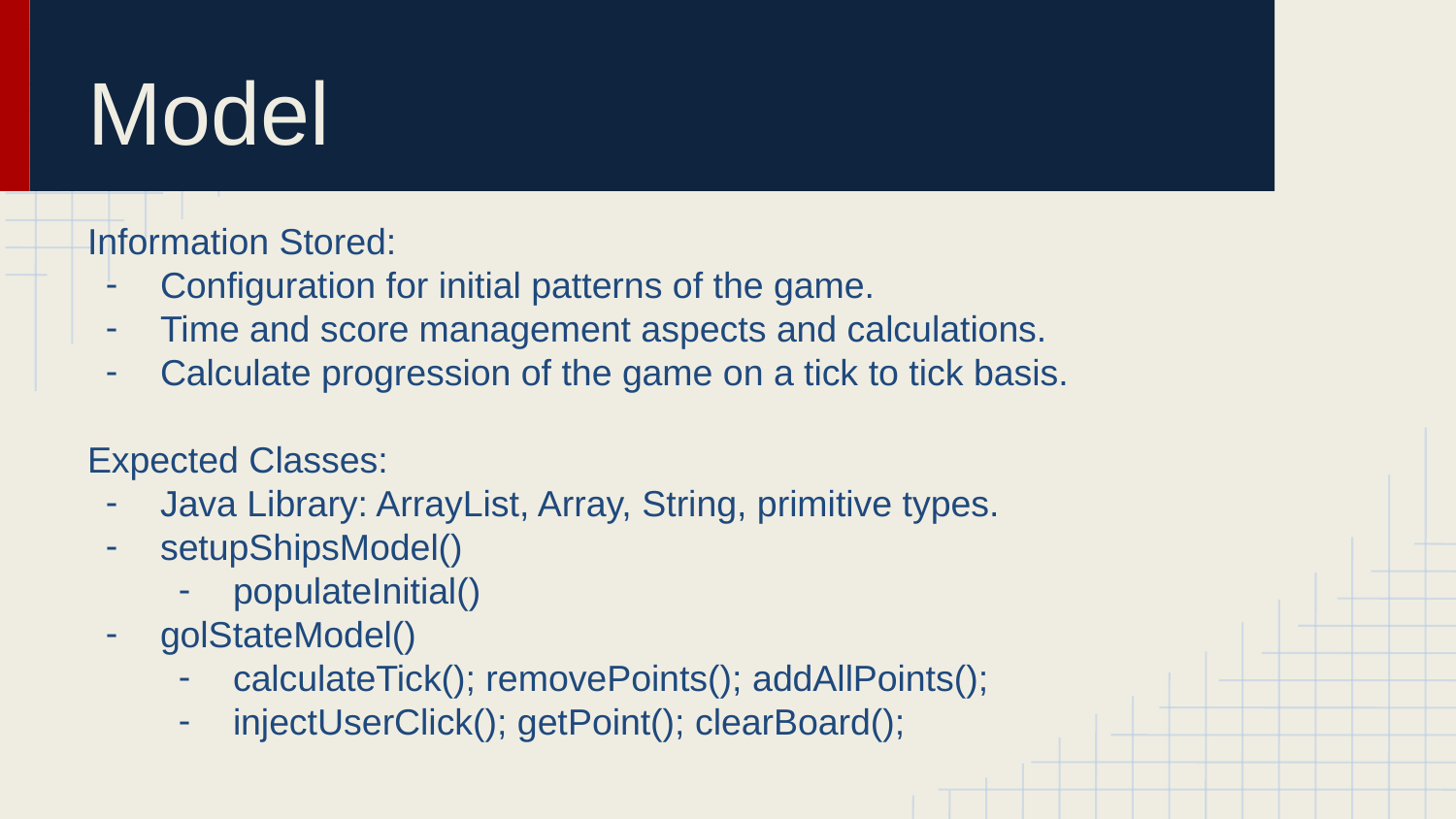

# Model
Information Stored:
Configuration for initial patterns of the game.
Time and score management aspects and calculations.
Calculate progression of the game on a tick to tick basis.

Expected Classes:
Java Library: ArrayList, Array, String, primitive types.
setupShipsModel()
populateInitial()
golStateModel()
calculateTick(); removePoints(); addAllPoints();
injectUserClick(); getPoint(); clearBoard();